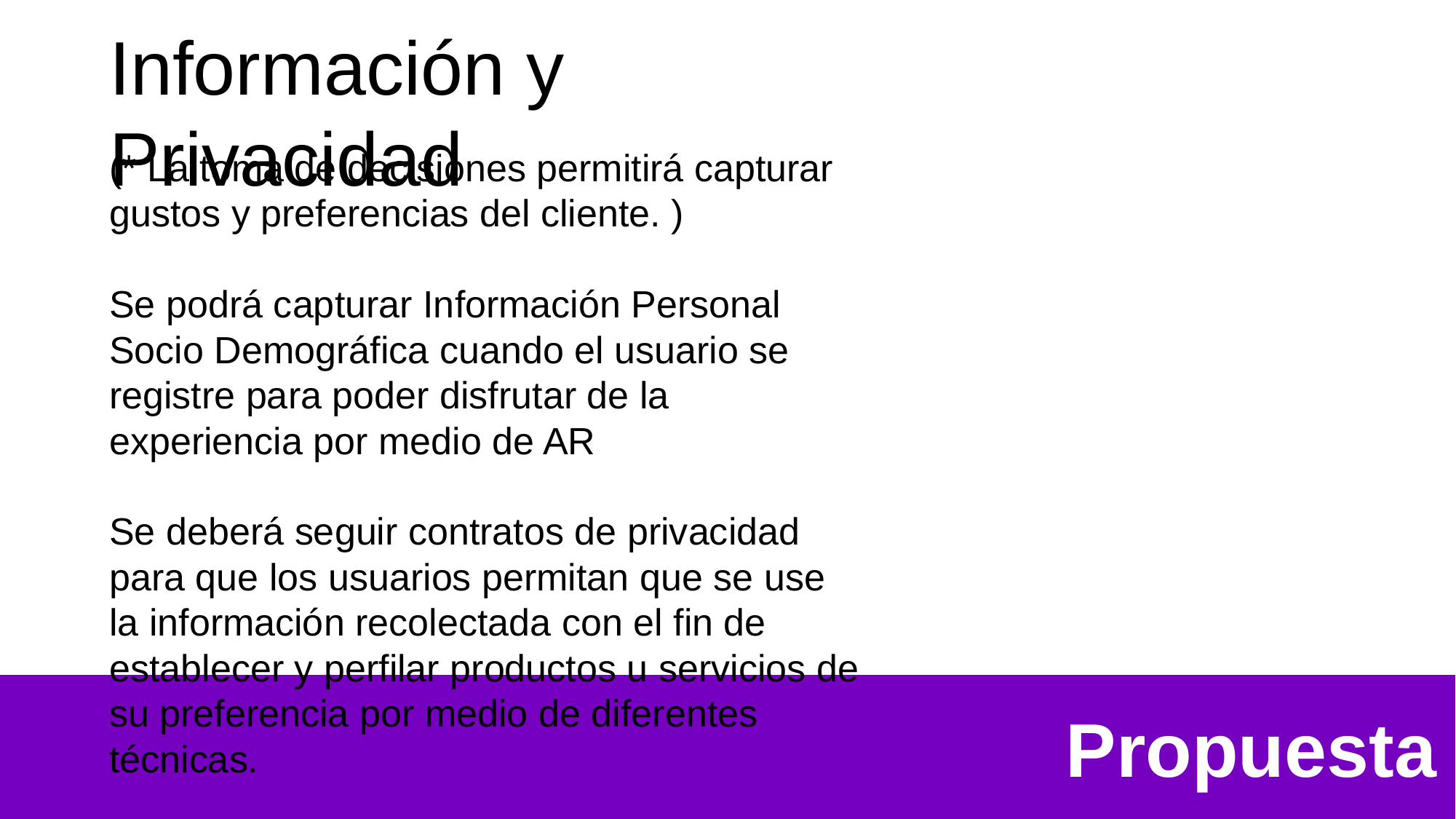

Información y Privacidad

(* La toma de decisiones permitirá capturar gustos y preferencias del cliente. )

Se podrá capturar Información Personal Socio Demográfica cuando el usuario se registre para poder disfrutar de la experiencia por medio de AR

Se deberá seguir contratos de privacidad para que los usuarios permitan que se use la información recolectada con el fin de establecer y perfilar productos u servicios de su preferencia por medio de diferentes técnicas.

Propuesta XYZ